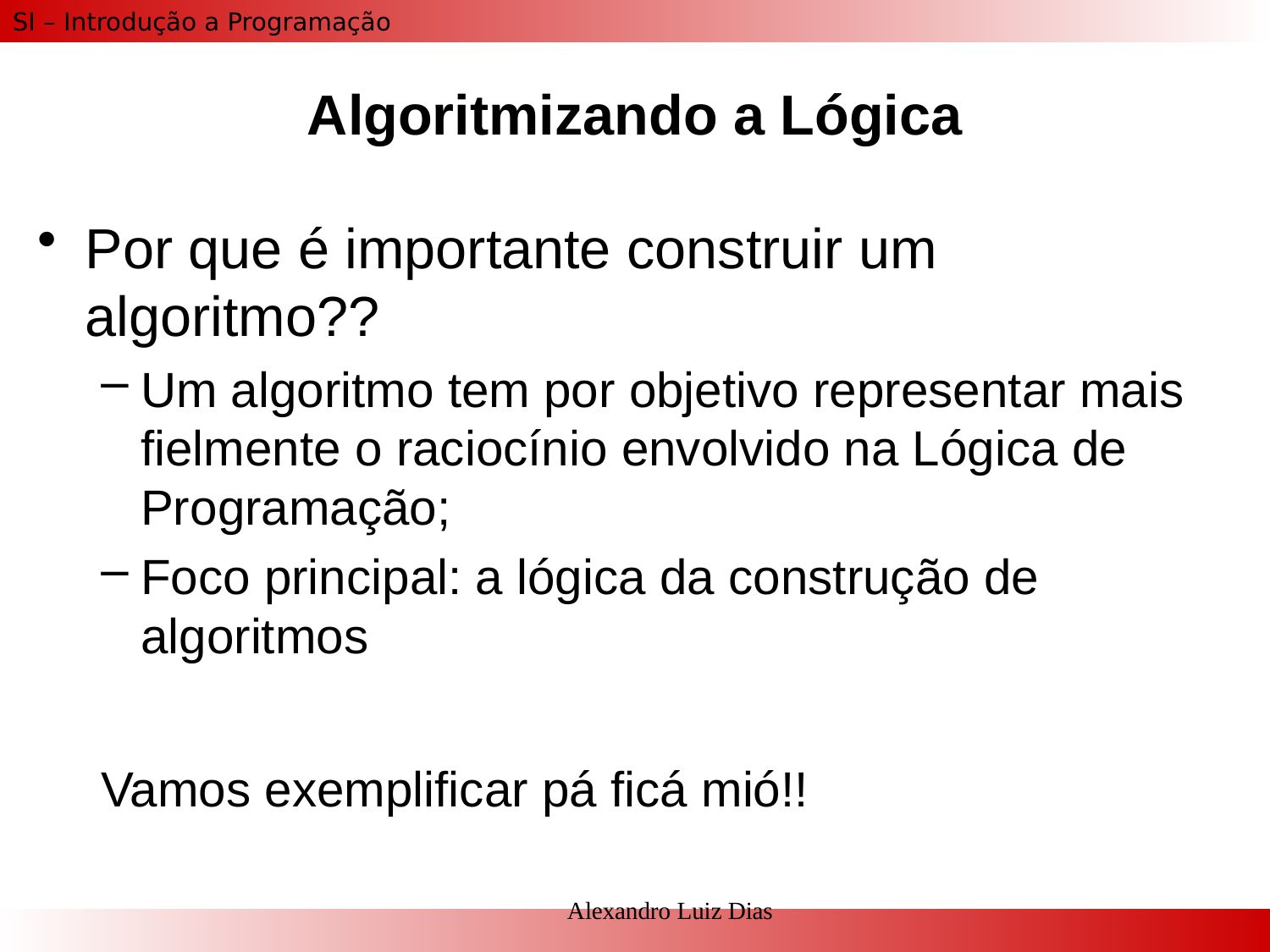

# Algoritmizando a Lógica
Por que é importante construir um algoritmo??
Um algoritmo tem por objetivo representar mais fielmente o raciocínio envolvido na Lógica de Programação;
Foco principal: a lógica da construção de algoritmos

Vamos exemplificar pá ficá mió!!
Alexandro Luiz Dias